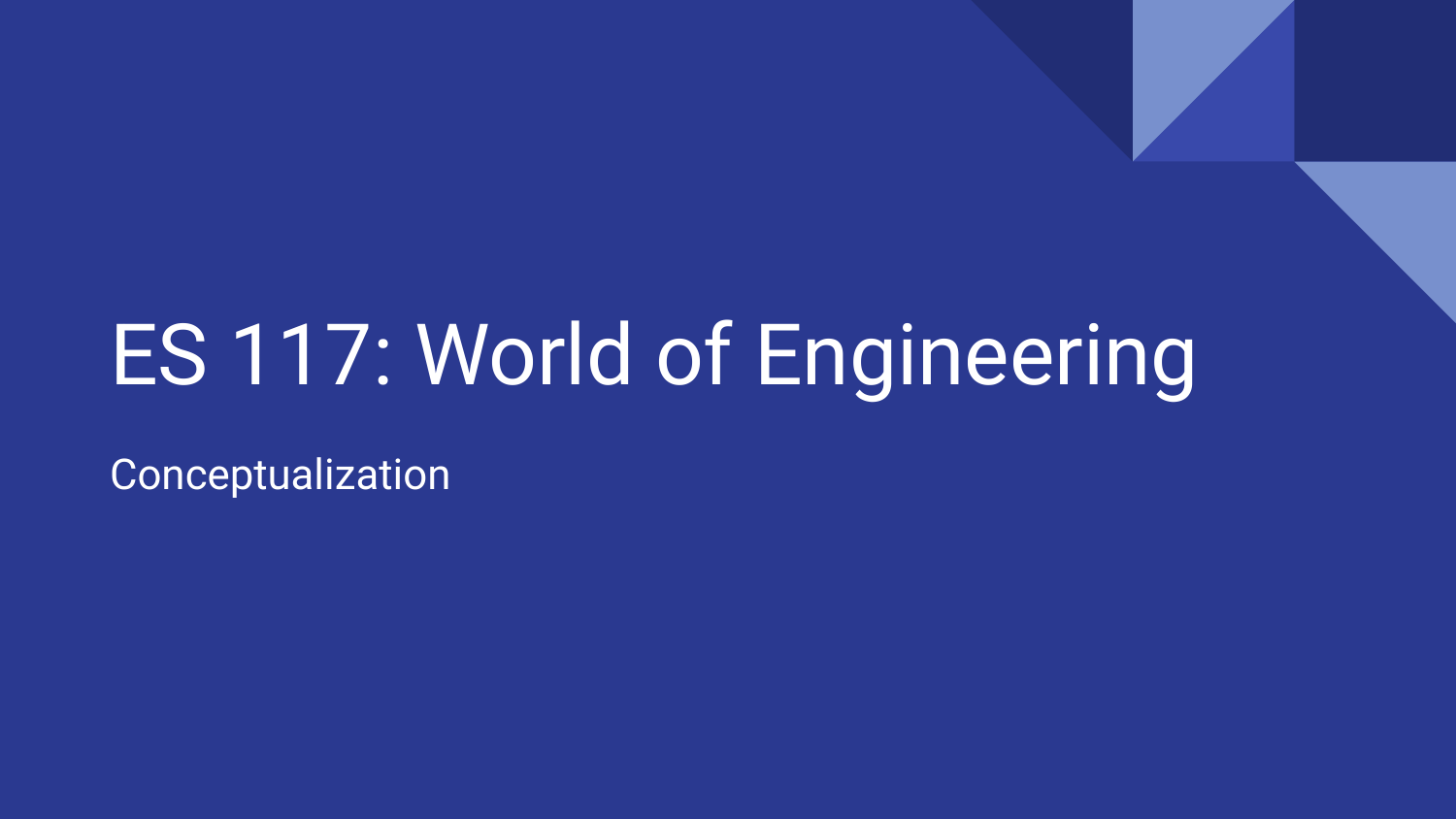

# ES 117: World of Engineering
Conceptualization